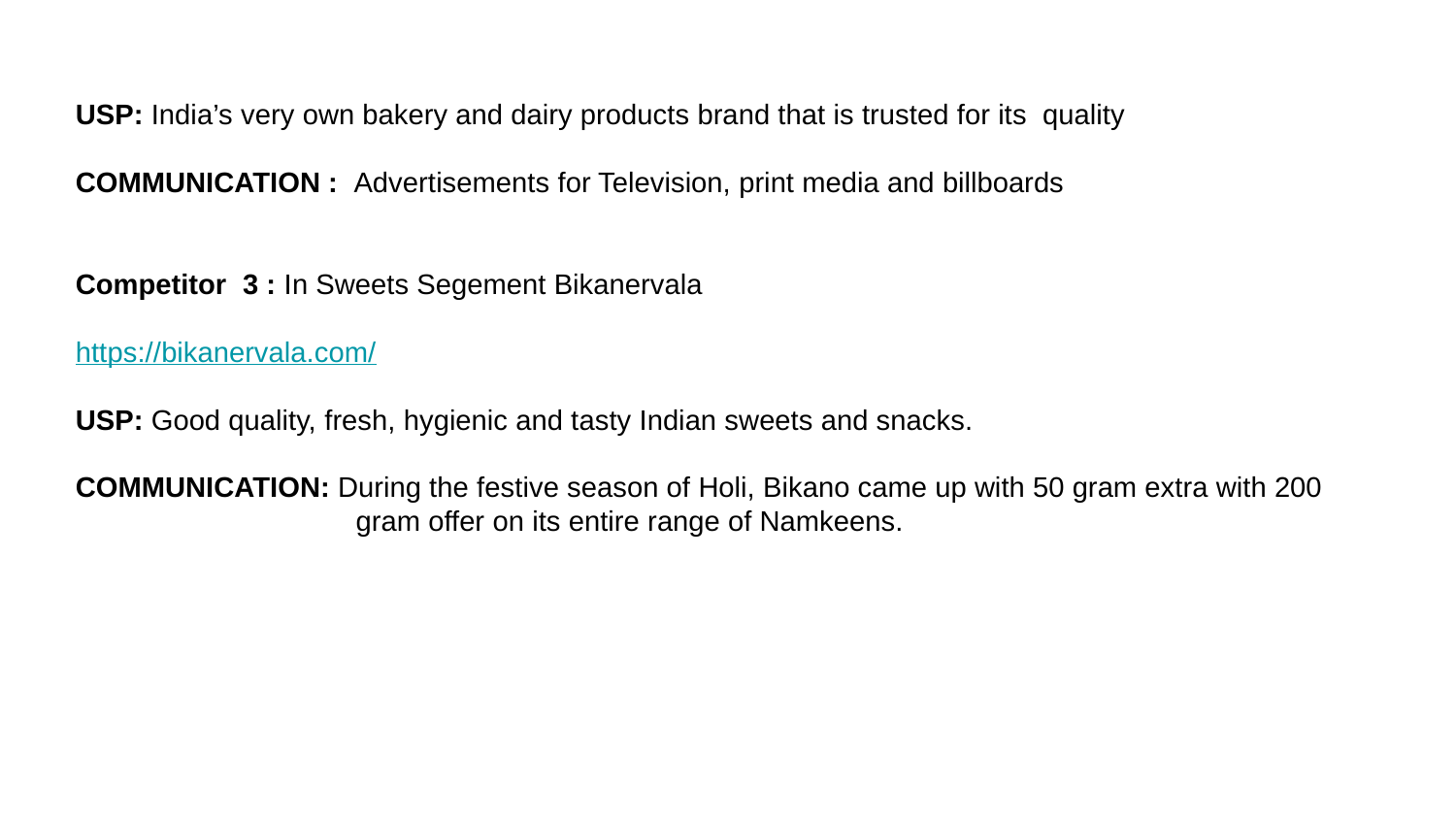

USP: India’s very own bakery and dairy products brand that is trusted for its  quality

COMMUNICATION :  Advertisements for Television, print media and billboards

Competitor  3 : In Sweets Segement Bikanervala

https://bikanervala.com/

USP: Good quality, fresh, hygienic and tasty Indian sweets and snacks.

COMMUNICATION: During the festive season of Holi, Bikano came up with 50 gram extra with 200
                                   gram offer on its entire range of Namkeens.

nkfnvn